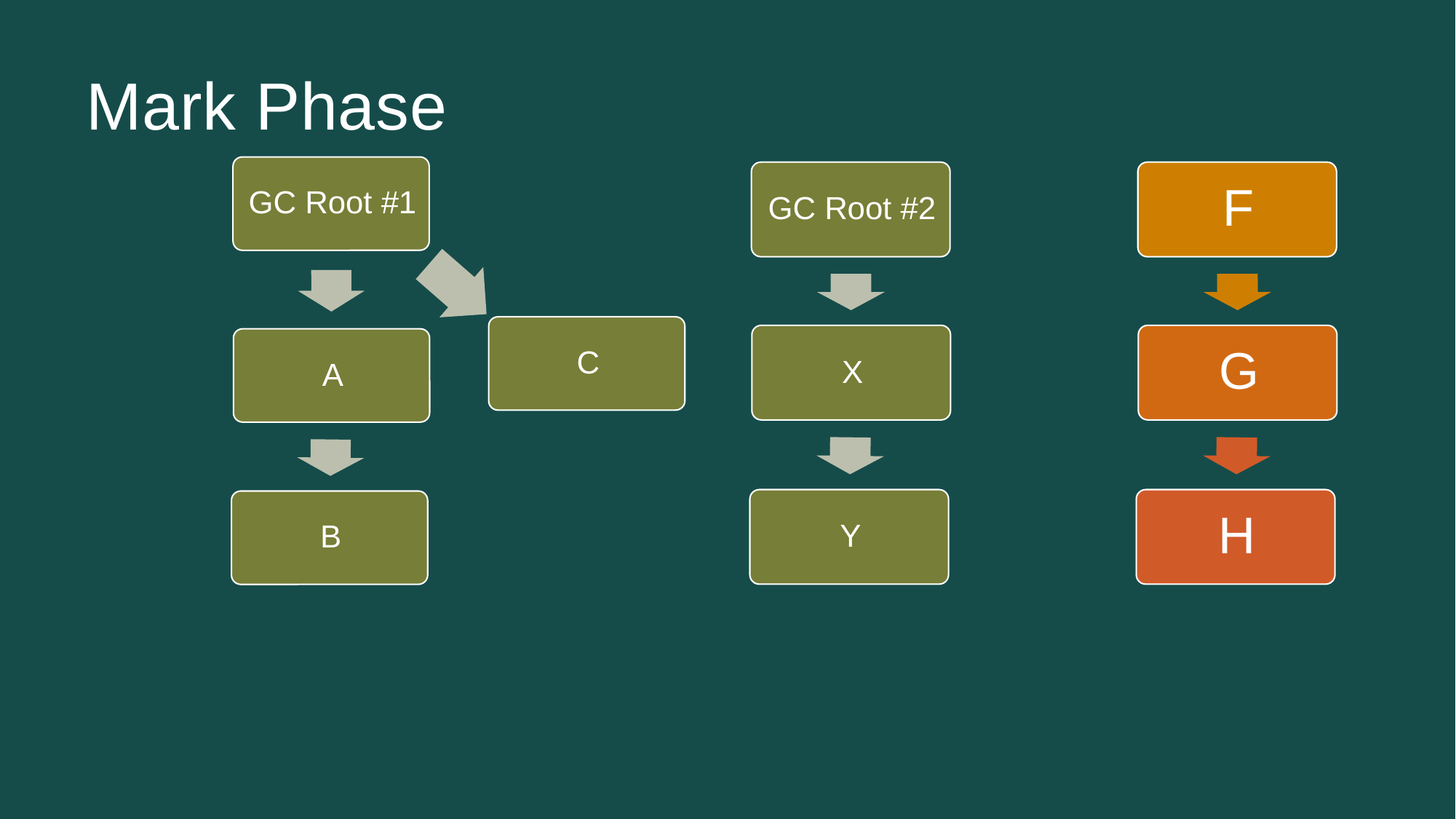

# Mark Phase
GC Root #1

A

B

C
GC Root #2

X

Y
F

G

H